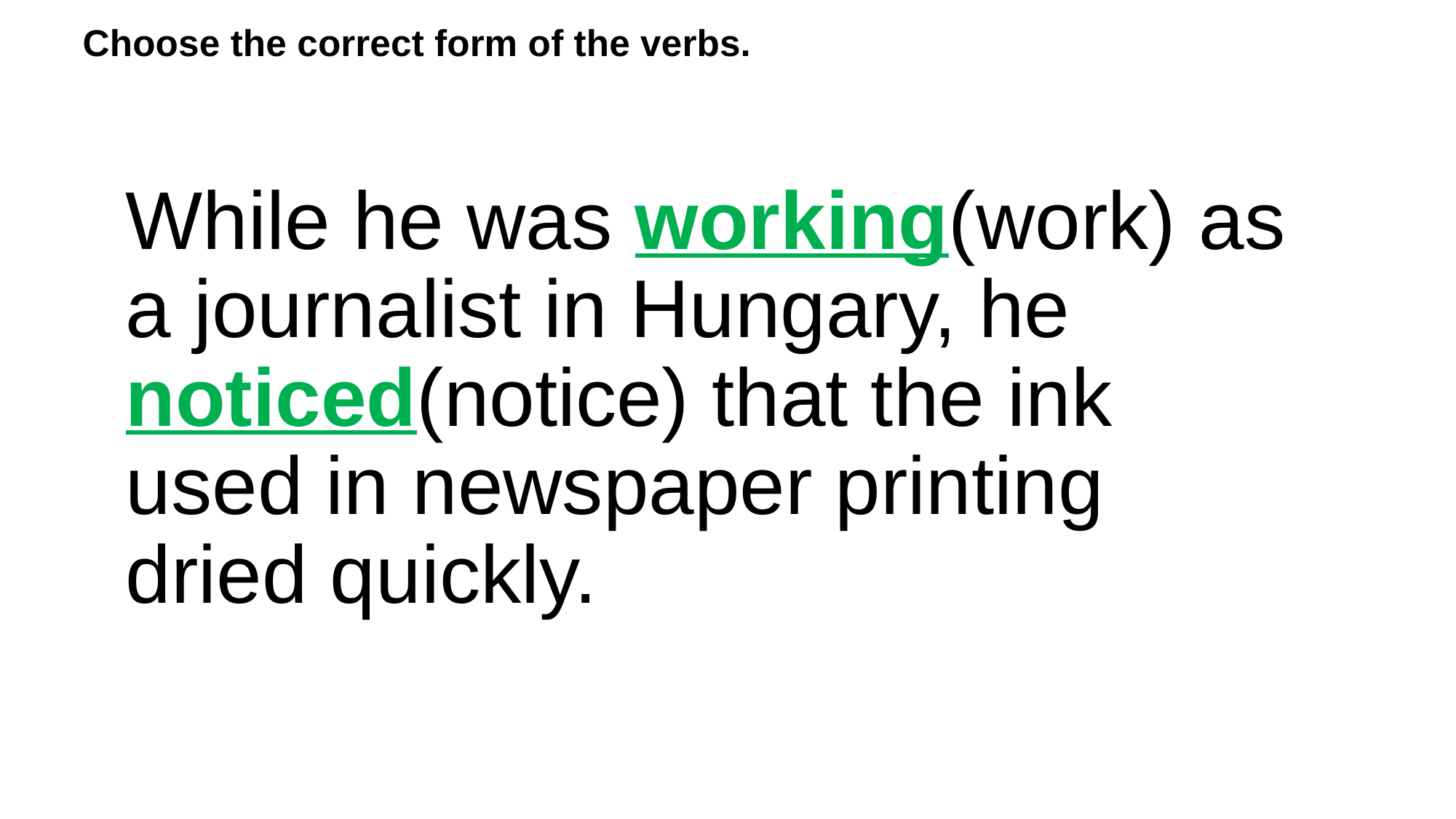

# Choose the correct form of the verbs.
While he was working(work) as a journalist in Hungary, he noticed(notice) that the ink used in newspaper printing dried quickly.